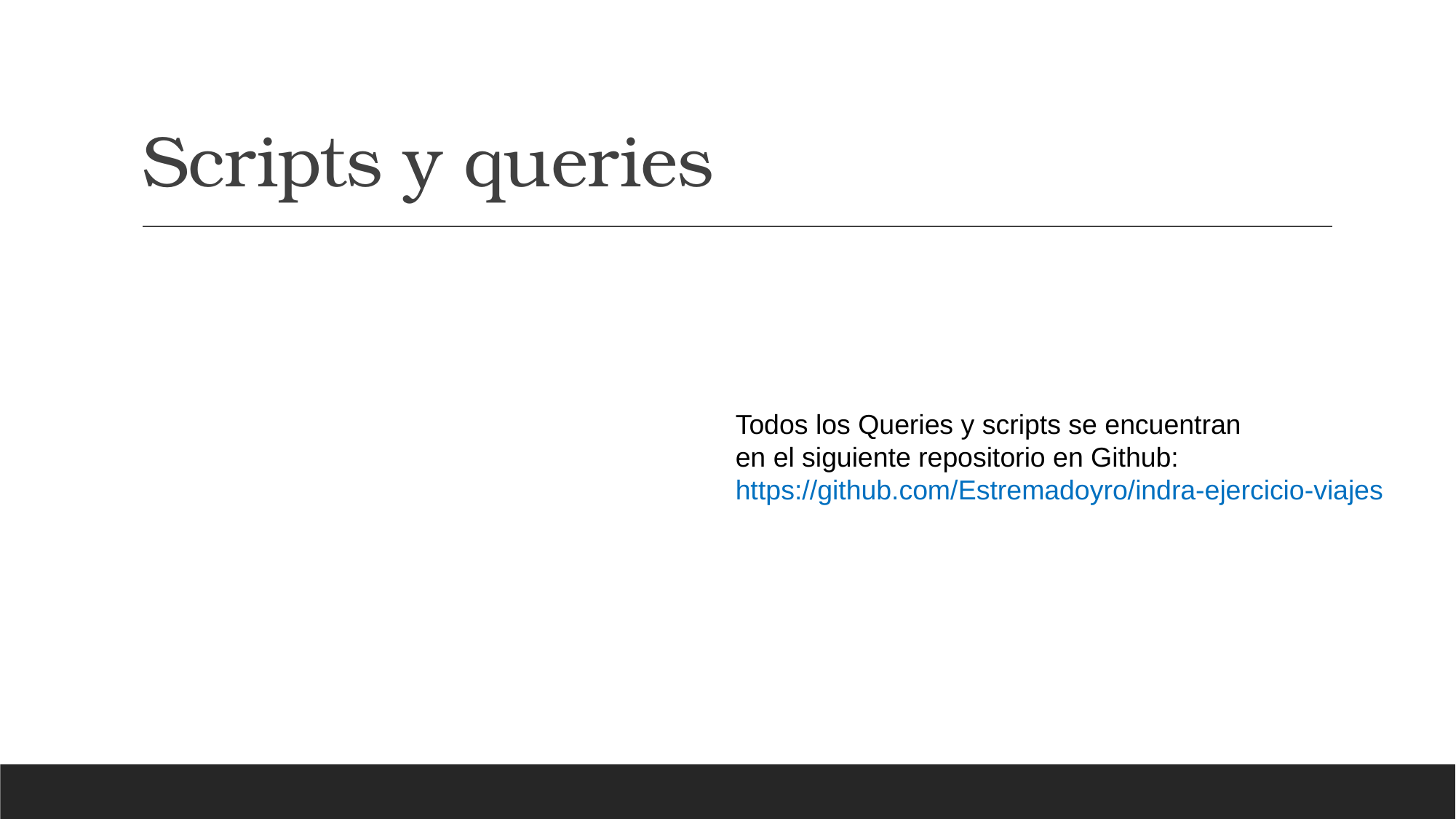

# Scripts y queries
Todos los Queries y scripts se encuentran
en el siguiente repositorio en Github:
https://github.com/Estremadoyro/indra-ejercicio-viajes